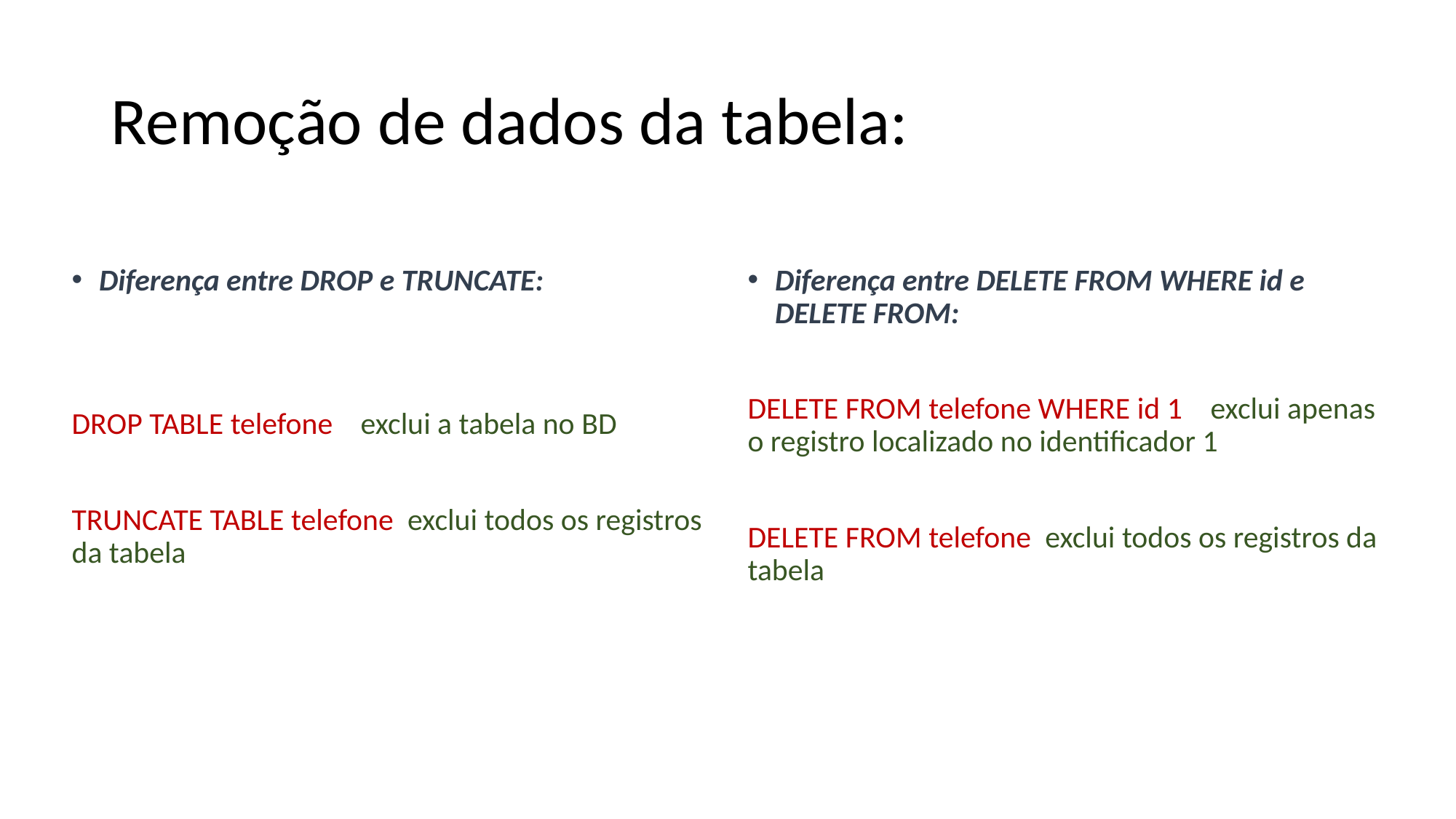

# Remoção de dados da tabela:
Diferença entre DROP e TRUNCATE:

DROP TABLE telefone    exclui a tabela no BD

TRUNCATE TABLE telefone  exclui todos os registros da tabela

Diferença entre DELETE FROM WHERE id e DELETE FROM:

DELETE FROM telefone WHERE id 1    exclui apenas o registro localizado no identificador 1

DELETE FROM telefone  exclui todos os registros da tabela